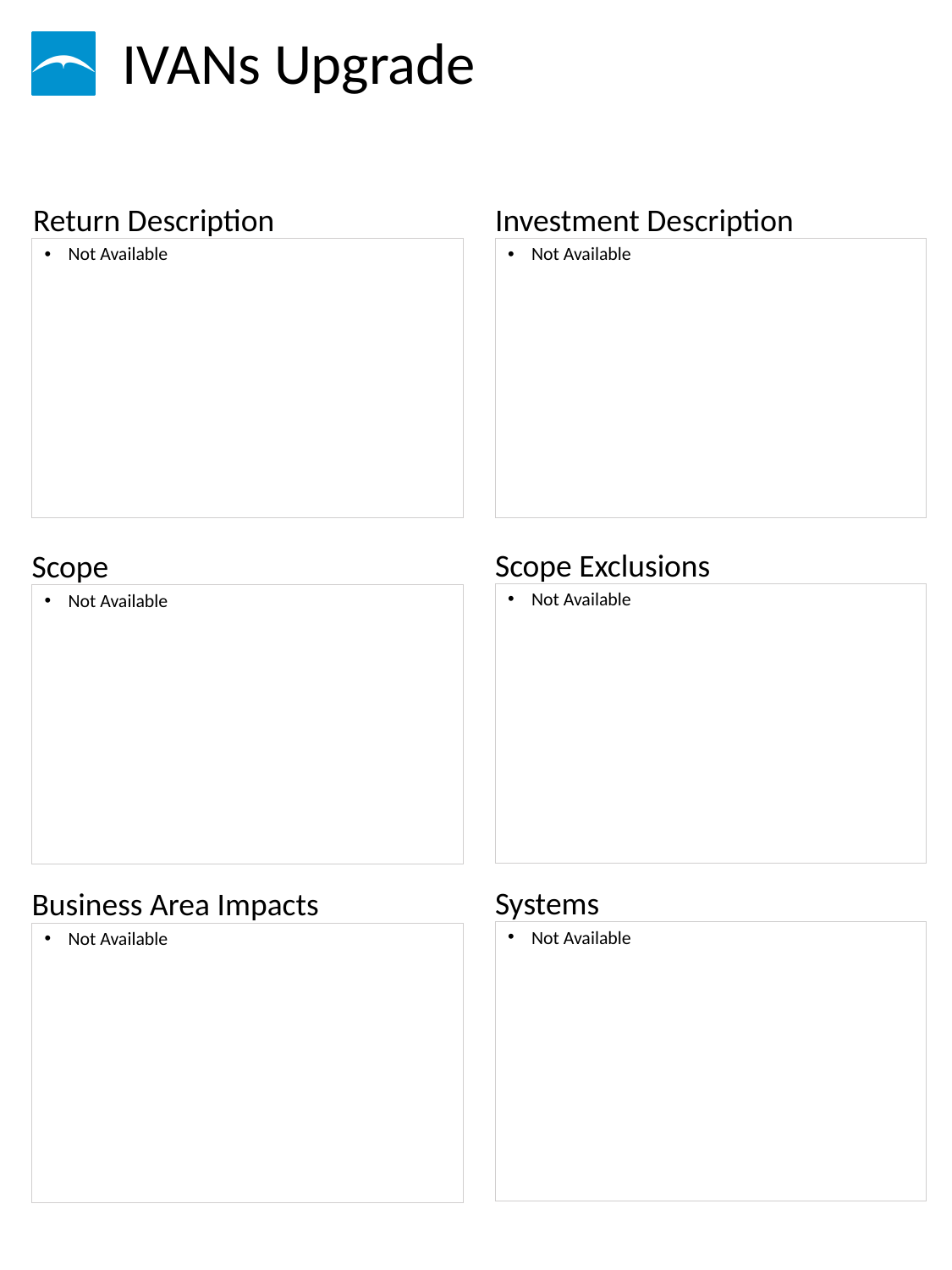

# IVANs Upgrade
Not Available
Not Available
Not Available
Not Available
Not Available
Not Available